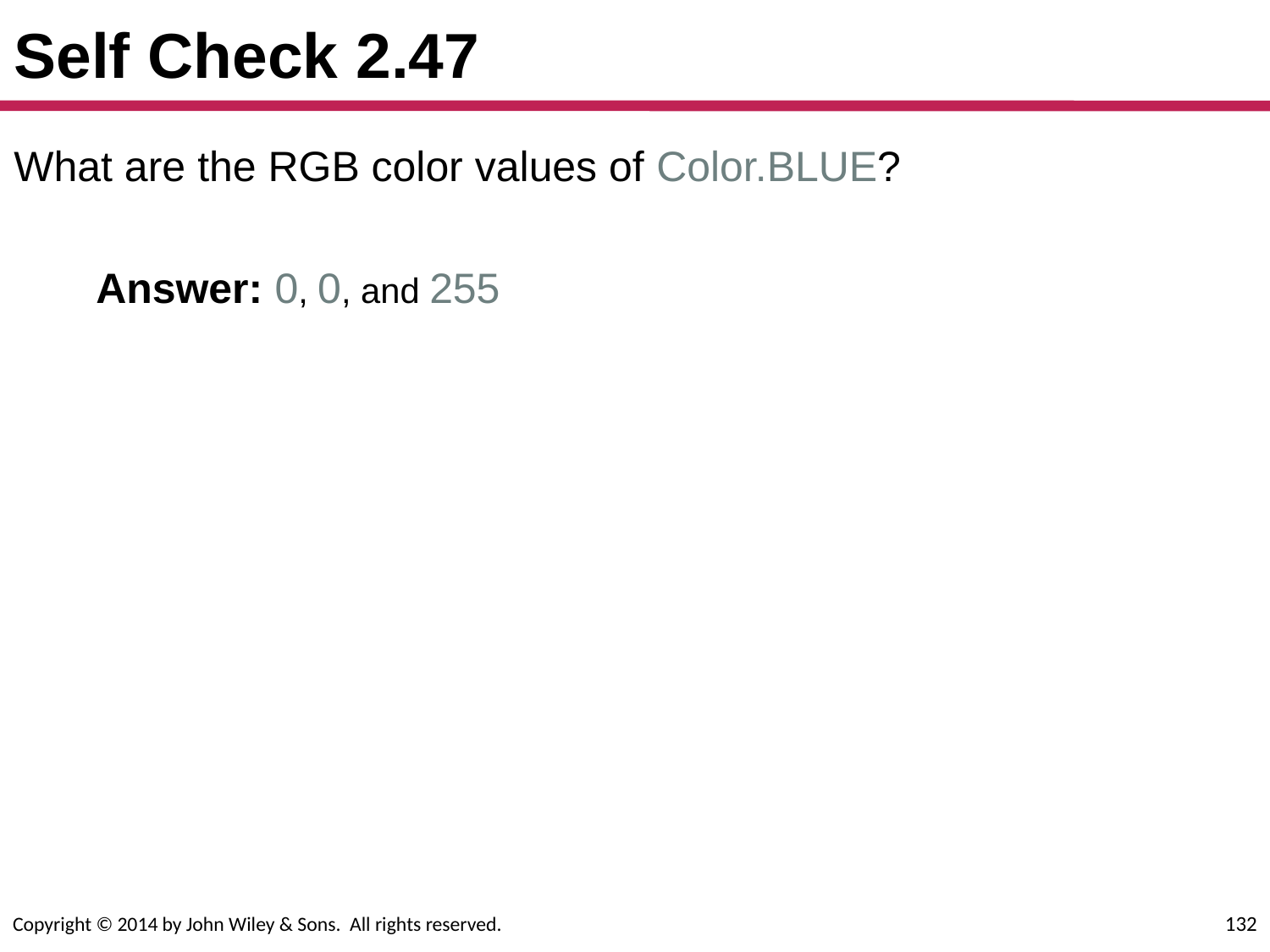

# Self Check 2.47
What are the RGB color values of Color.BLUE?
Answer: 0, 0, and 255